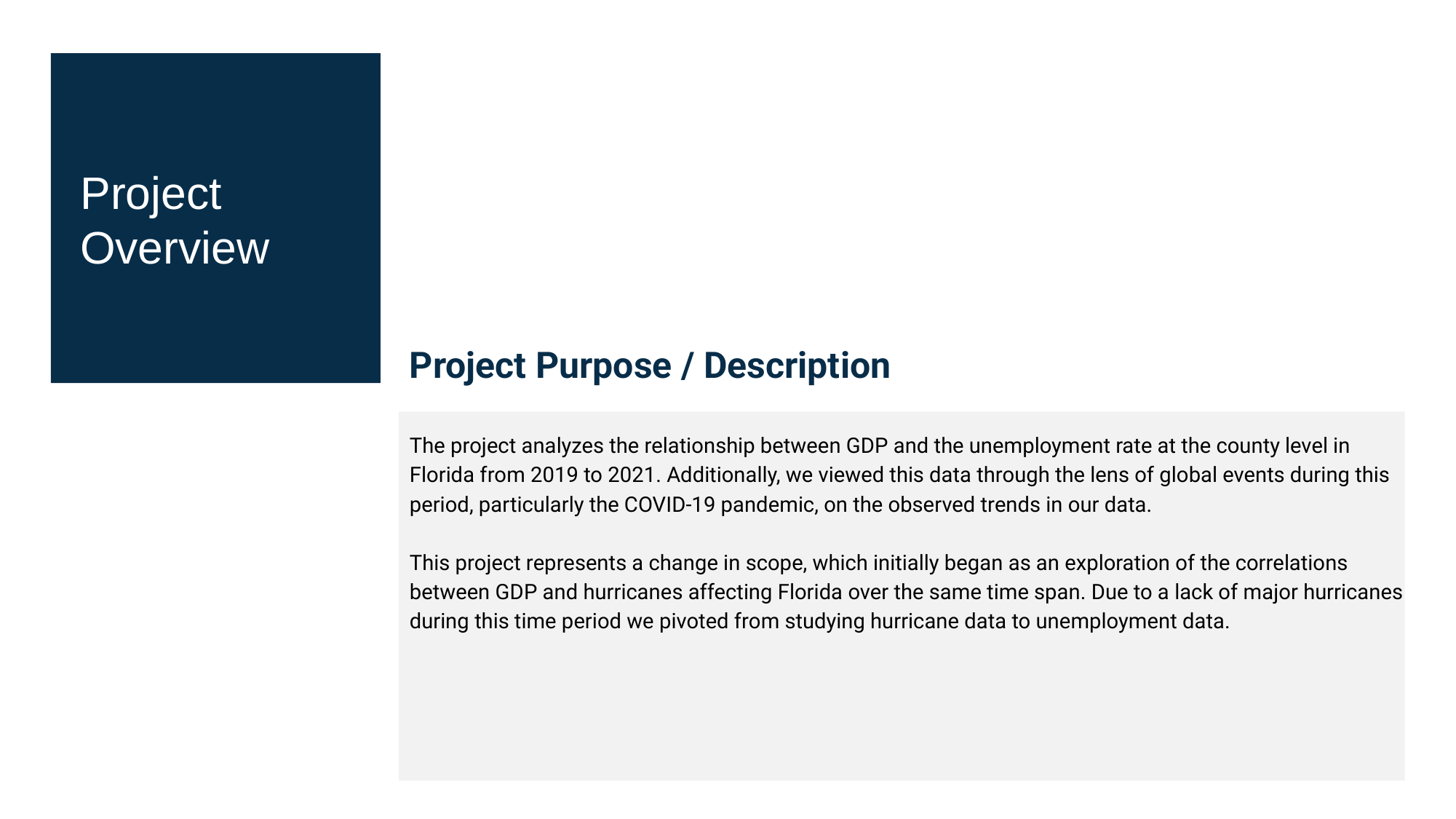

Project Overview
Project Purpose / Description

The project analyzes the relationship between GDP and the unemployment rate at the county level in Florida from 2019 to 2021. Additionally, we viewed this data through the lens of global events during this period, particularly the COVID-19 pandemic, on the observed trends in our data.

This project represents a change in scope, which initially began as an exploration of the correlations between GDP and hurricanes affecting Florida over the same time span. Due to a lack of major hurricanes during this time period we pivoted from studying hurricane data to unemployment data.